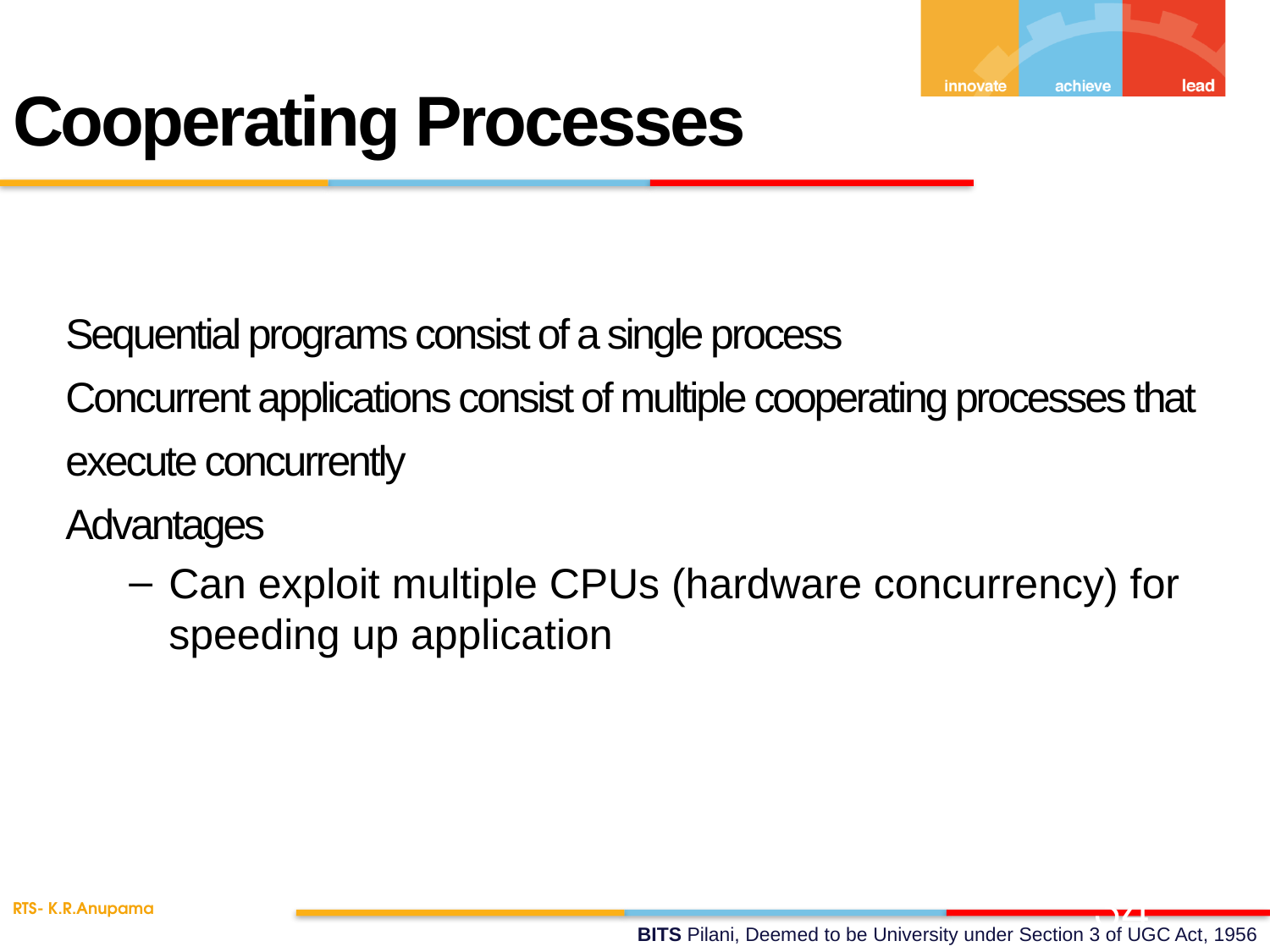

Cooperating Processes
Sequential programs consist of a single process
Concurrent applications consist of multiple cooperating processes that execute concurrently
Advantages
Can exploit multiple CPUs (hardware concurrency) for speeding up application
RTS- K.R.Anupama
34